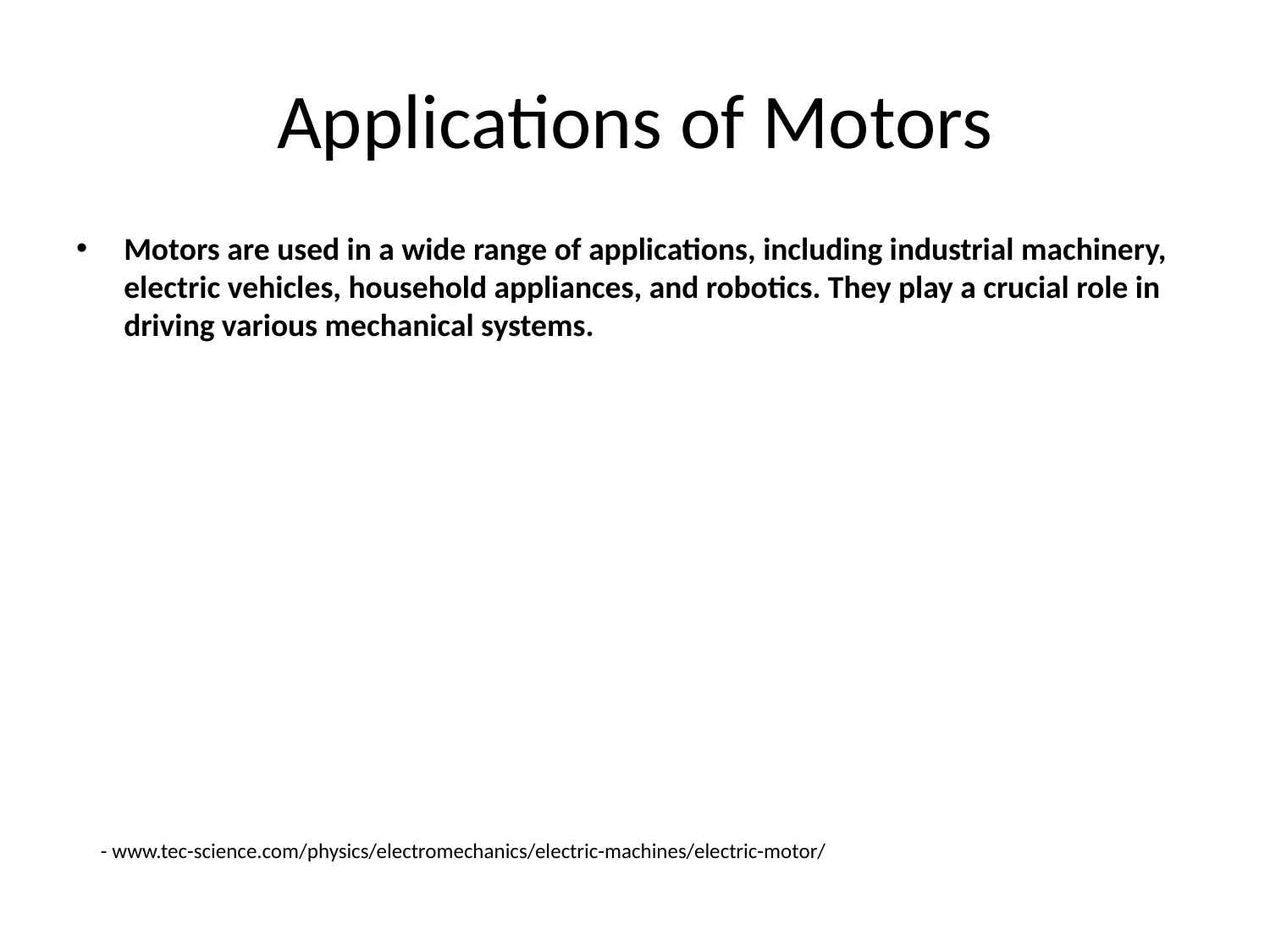

# Applications of Motors
Motors are used in a wide range of applications, including industrial machinery, electric vehicles, household appliances, and robotics. They play a crucial role in driving various mechanical systems.

- www.tec-science.com/physics/electromechanics/electric-machines/electric-motor/